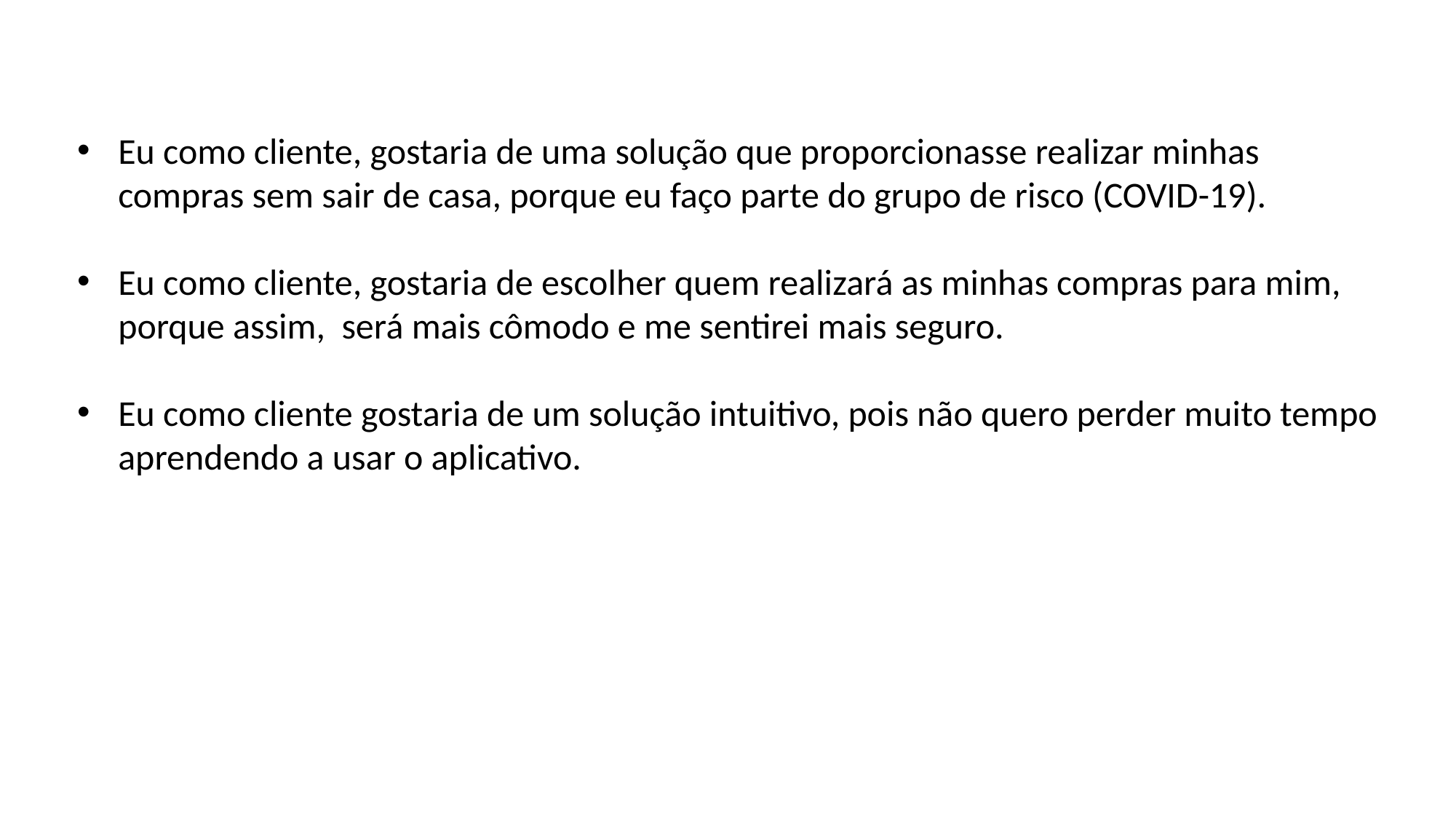

Eu como cliente, gostaria de uma solução que proporcionasse realizar minhas compras sem sair de casa, porque eu faço parte do grupo de risco (COVID-19).

Eu como cliente, gostaria de escolher quem realizará as minhas compras para mim, porque assim,  será mais cômodo e me sentirei mais seguro.

Eu como cliente gostaria de um solução intuitivo, pois não quero perder muito tempo aprendendo a usar o aplicativo.